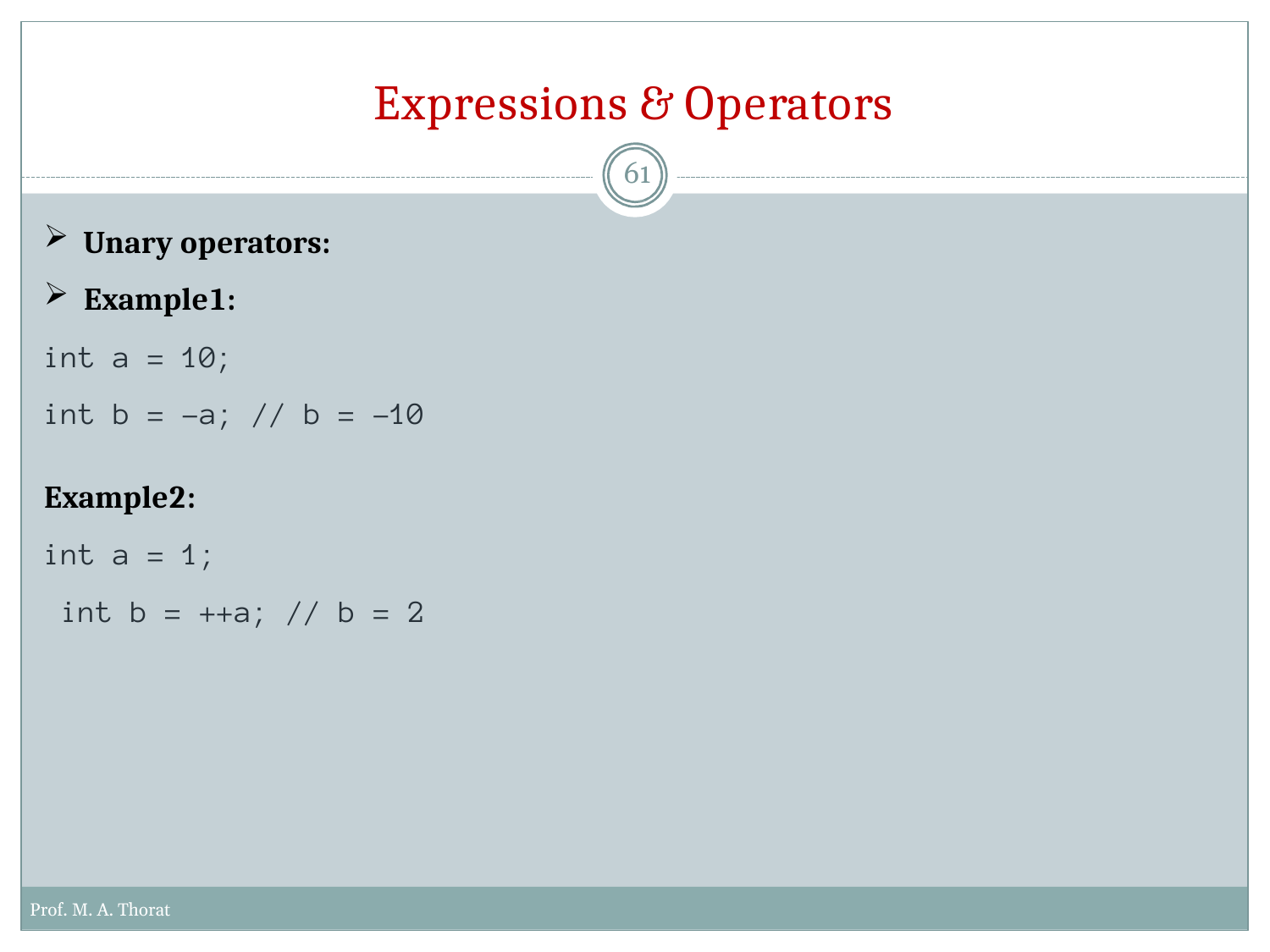

# Expressions & Operators
61
Unary operators:
Example1:
int a = 10;
int b = -a; // b = -10

Example2:
int a = 1;
int b = ++a; // b = 2
Prof. M. A. Thorat